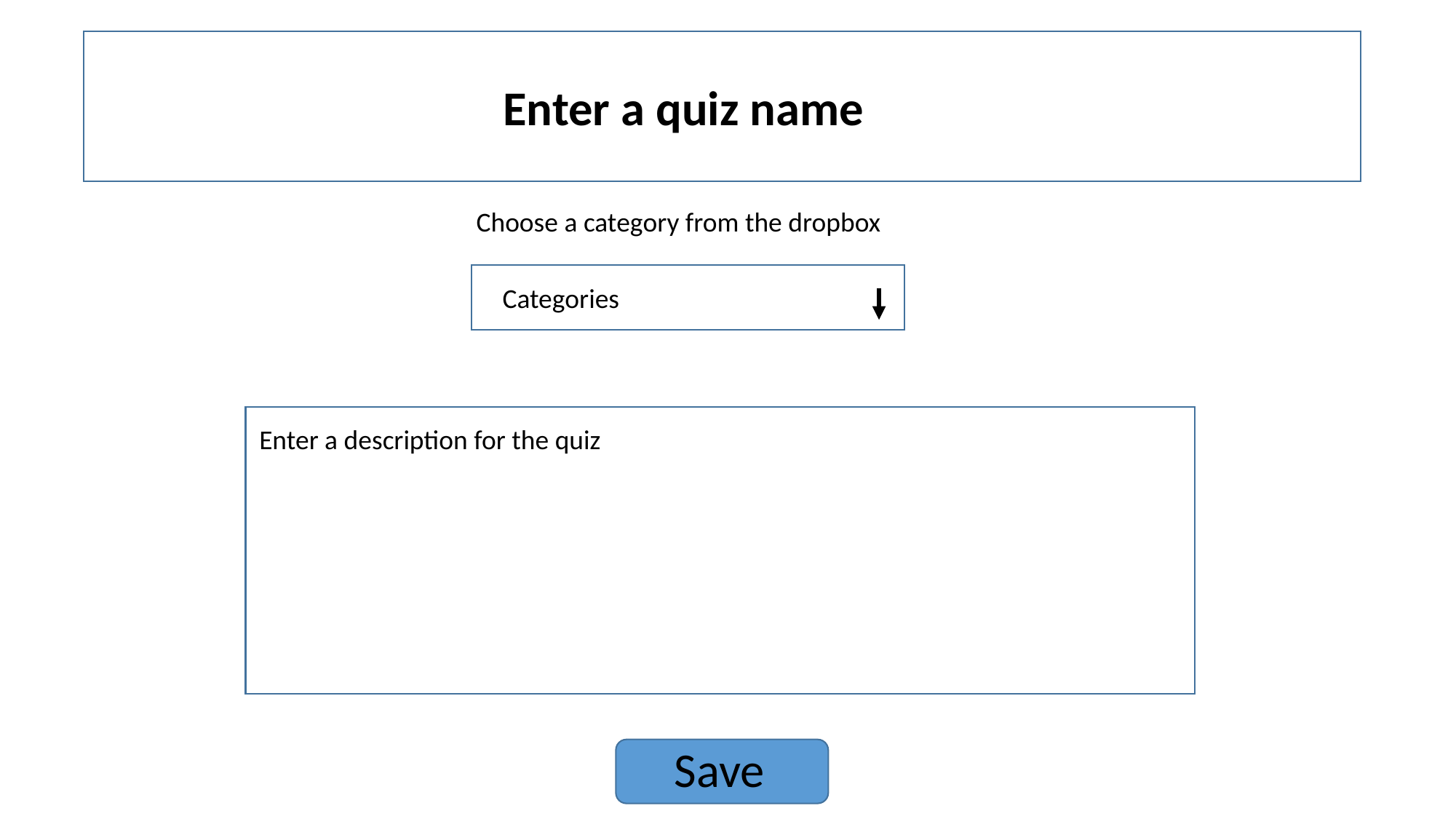

Enter a quiz name
Choose a category from the dropbox

Categories

Enter a description for the quiz
Save